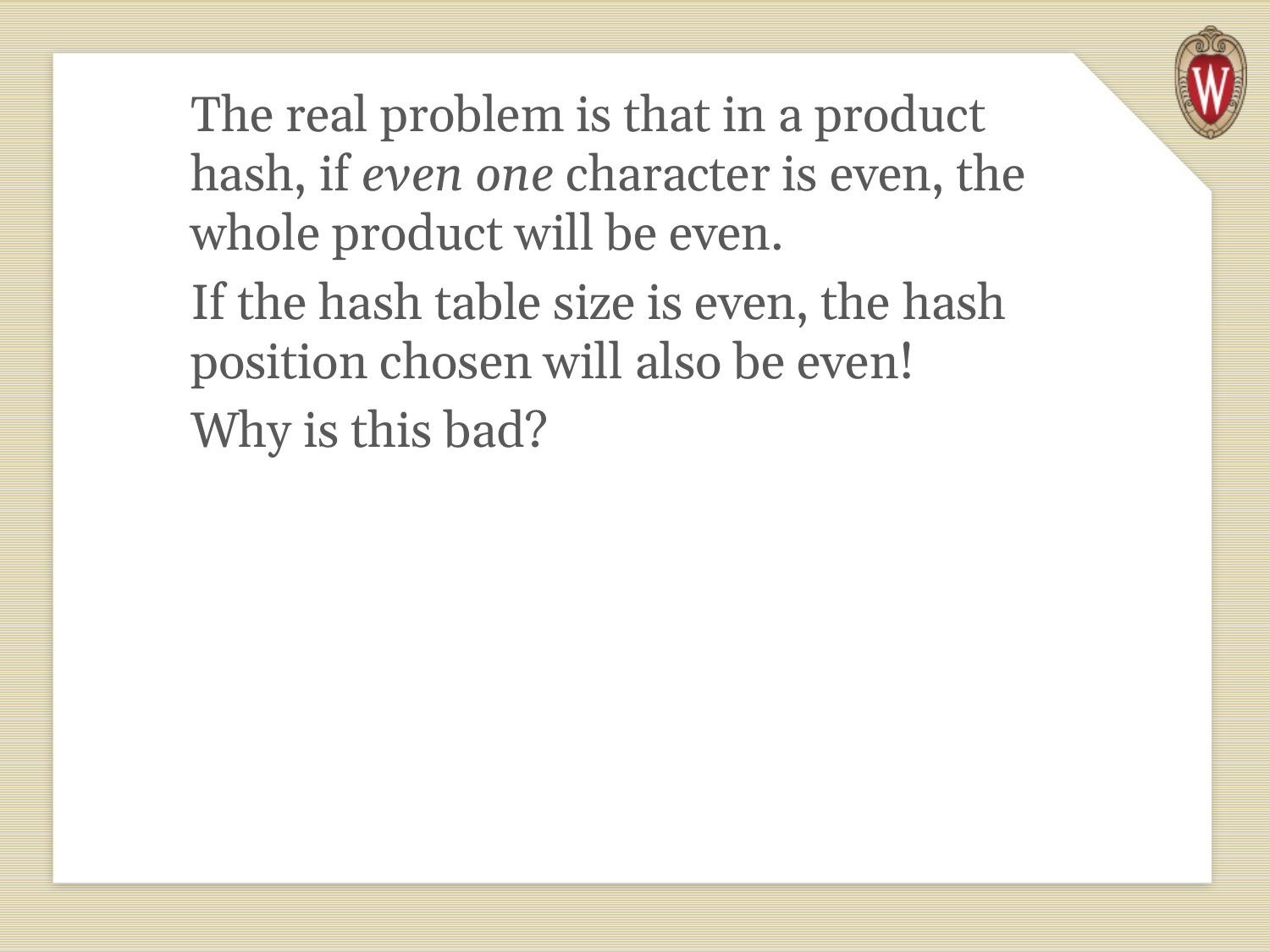

The real problem is that in a product hash, if even one character is even, the whole product will be even.
If the hash table size is even, the hash position chosen will also be even!
Why is this bad?